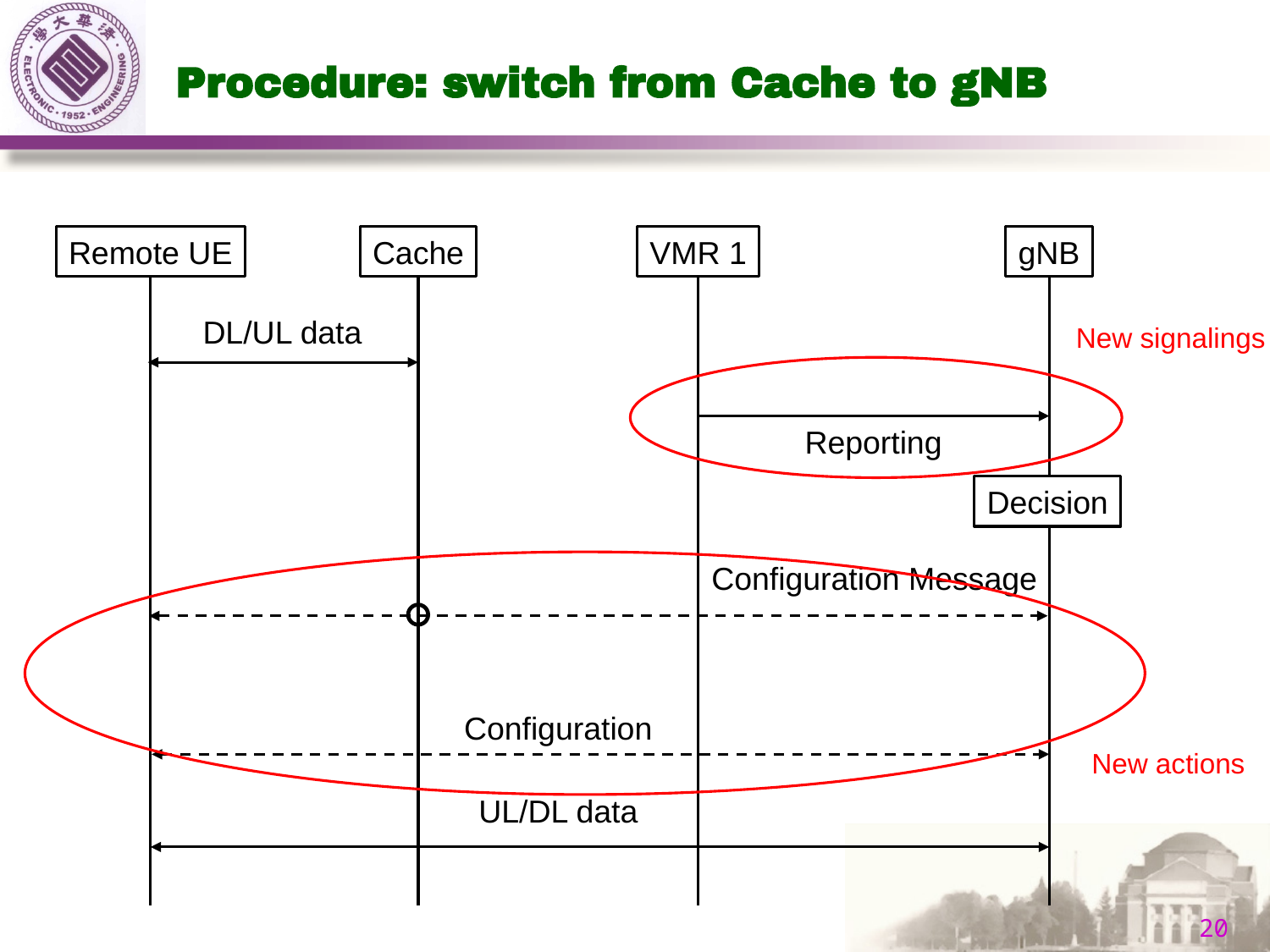

Procedure: switch from Cache to gNB

Remote UE
Cache
VMR 1
gNB
DL/UL data
New signalings

Reporting
Decision

Configuration Message

Configuration
New actions
UL/DL data
20